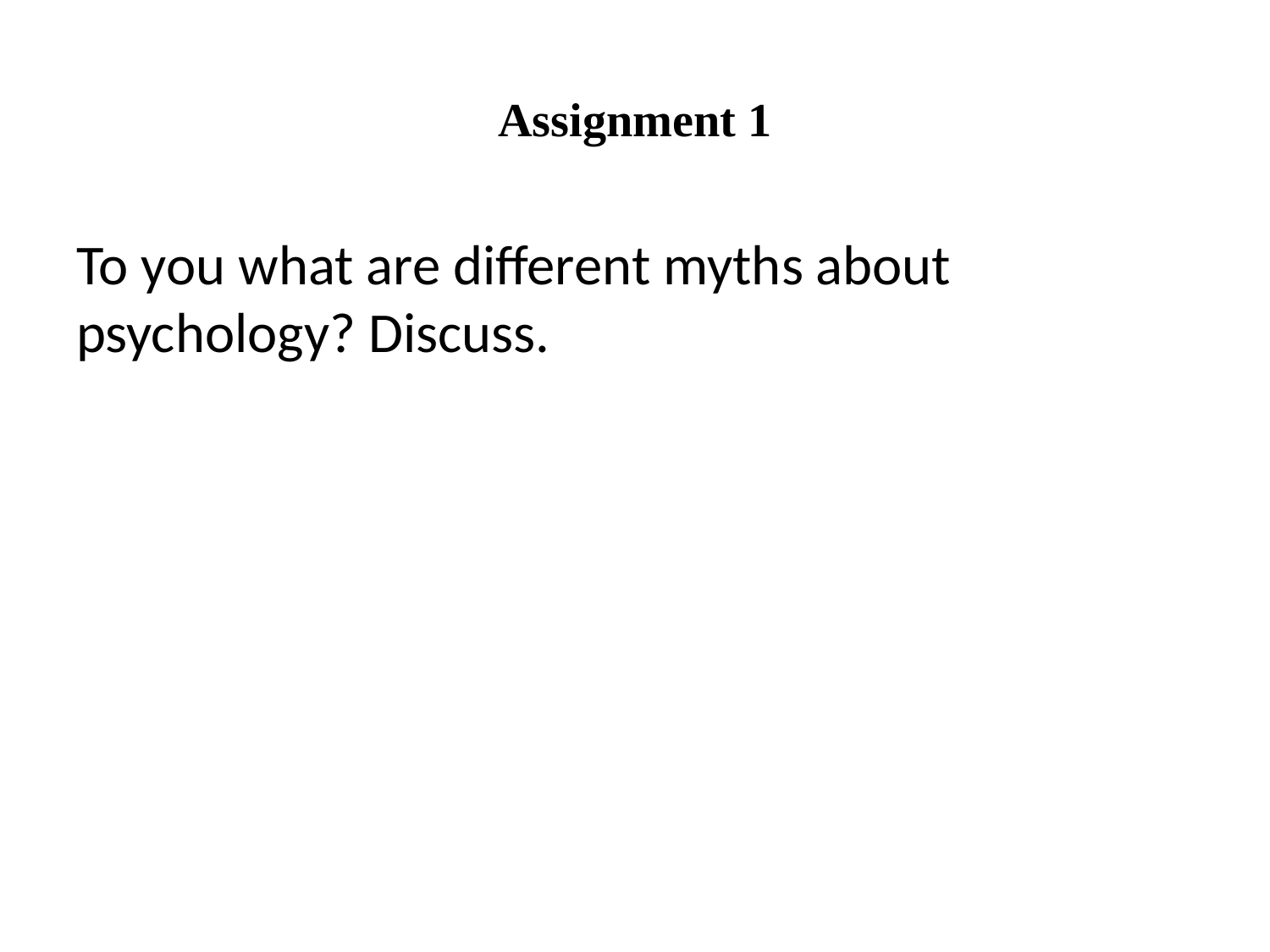

# Assignment 1
To you what are different myths about psychology? Discuss.